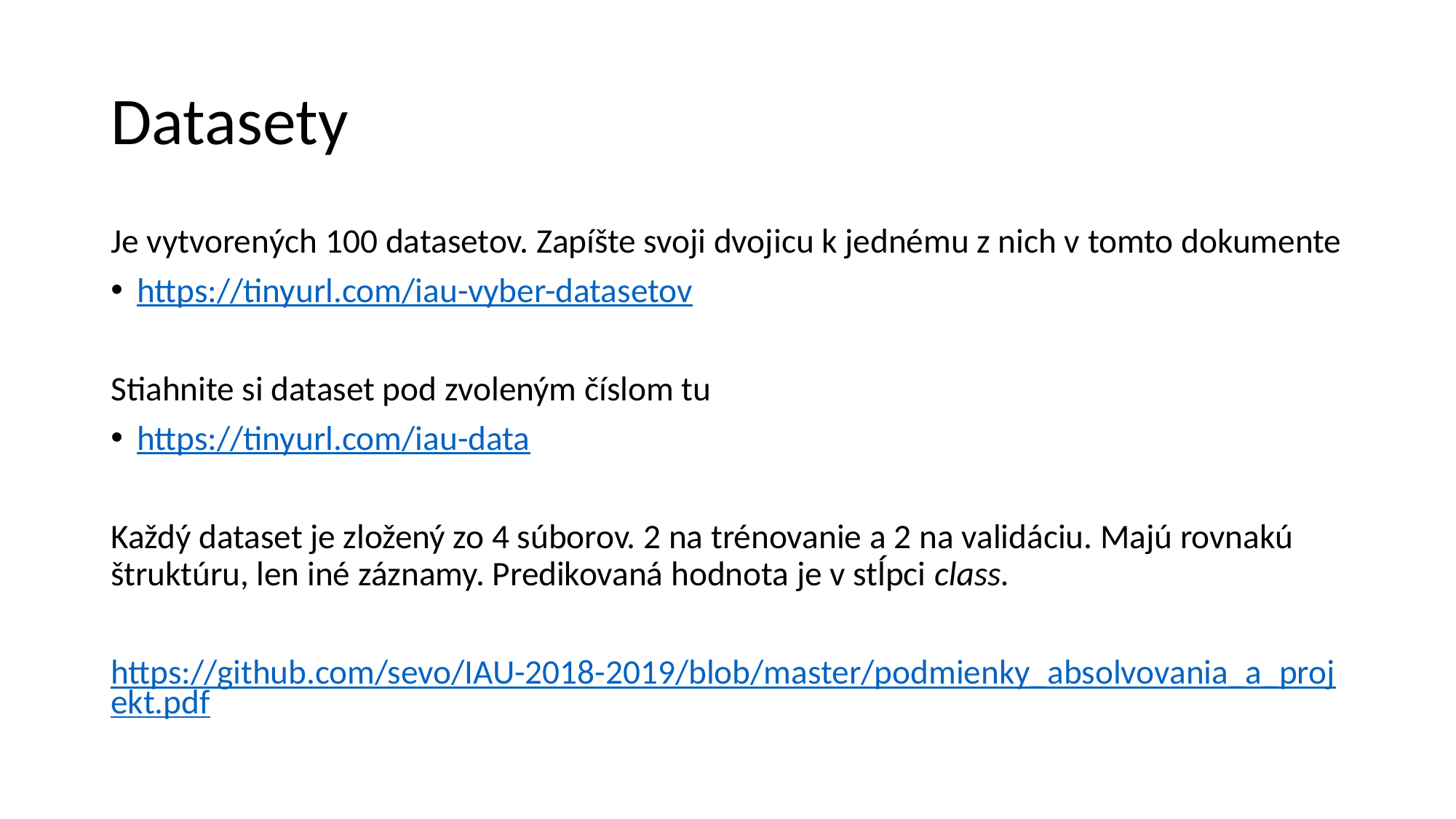

# Datasety
Je vytvorených 100 datasetov. Zapíšte svoji dvojicu k jednému z nich v tomto dokumente
https://tinyurl.com/iau-vyber-datasetov

Stiahnite si dataset pod zvoleným číslom tu
https://tinyurl.com/iau-data

Každý dataset je zložený zo 4 súborov. 2 na trénovanie a 2 na validáciu. Majú rovnakú štruktúru, len iné záznamy. Predikovaná hodnota je v stĺpci class.

https://github.com/sevo/IAU-2018-2019/blob/master/podmienky_absolvovania_a_projekt.pdf